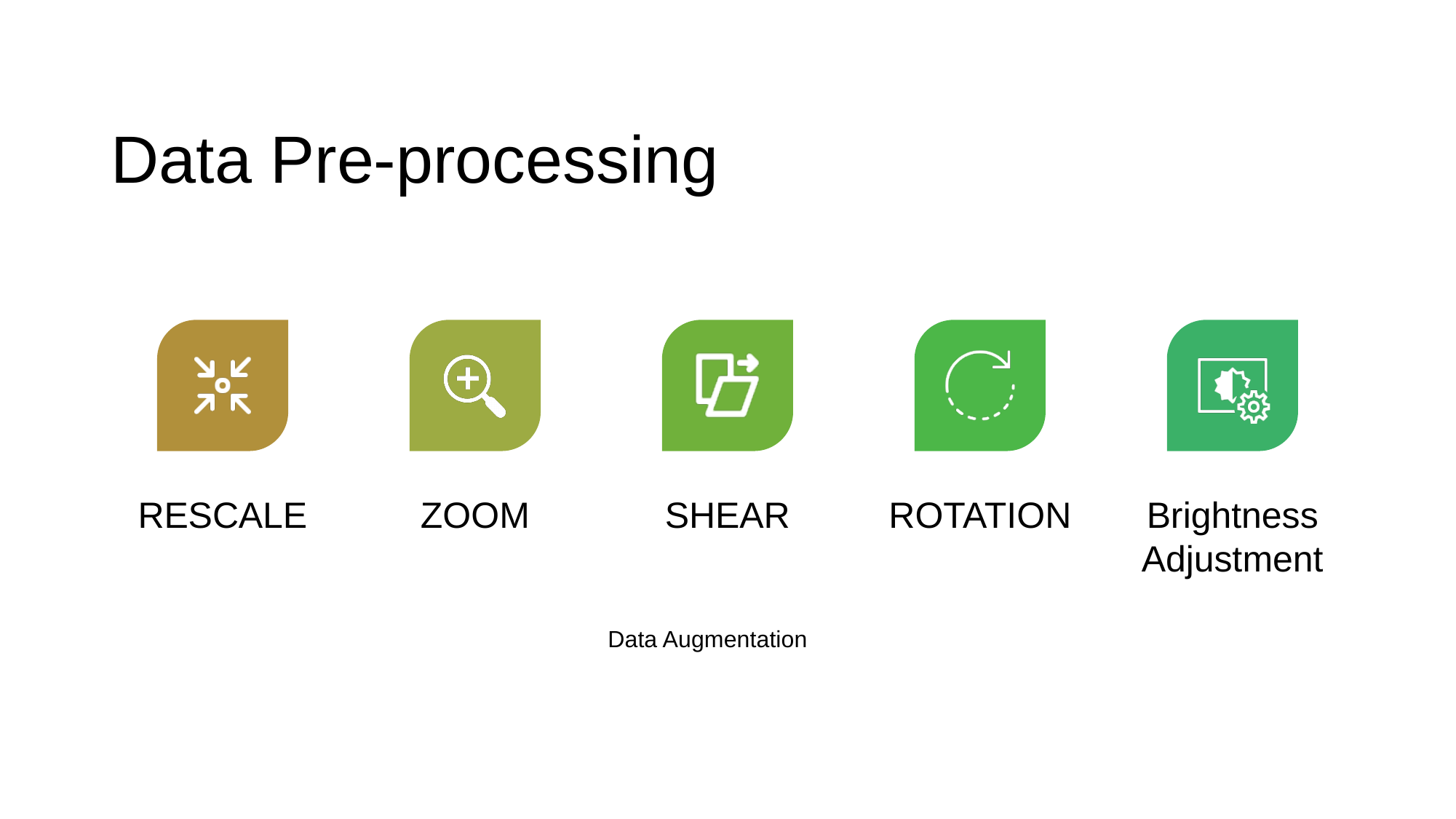

# Data Pre-processing
Rescale
Zoom
Shear
Rotation
Brightness Adjustment
Data Augmentation